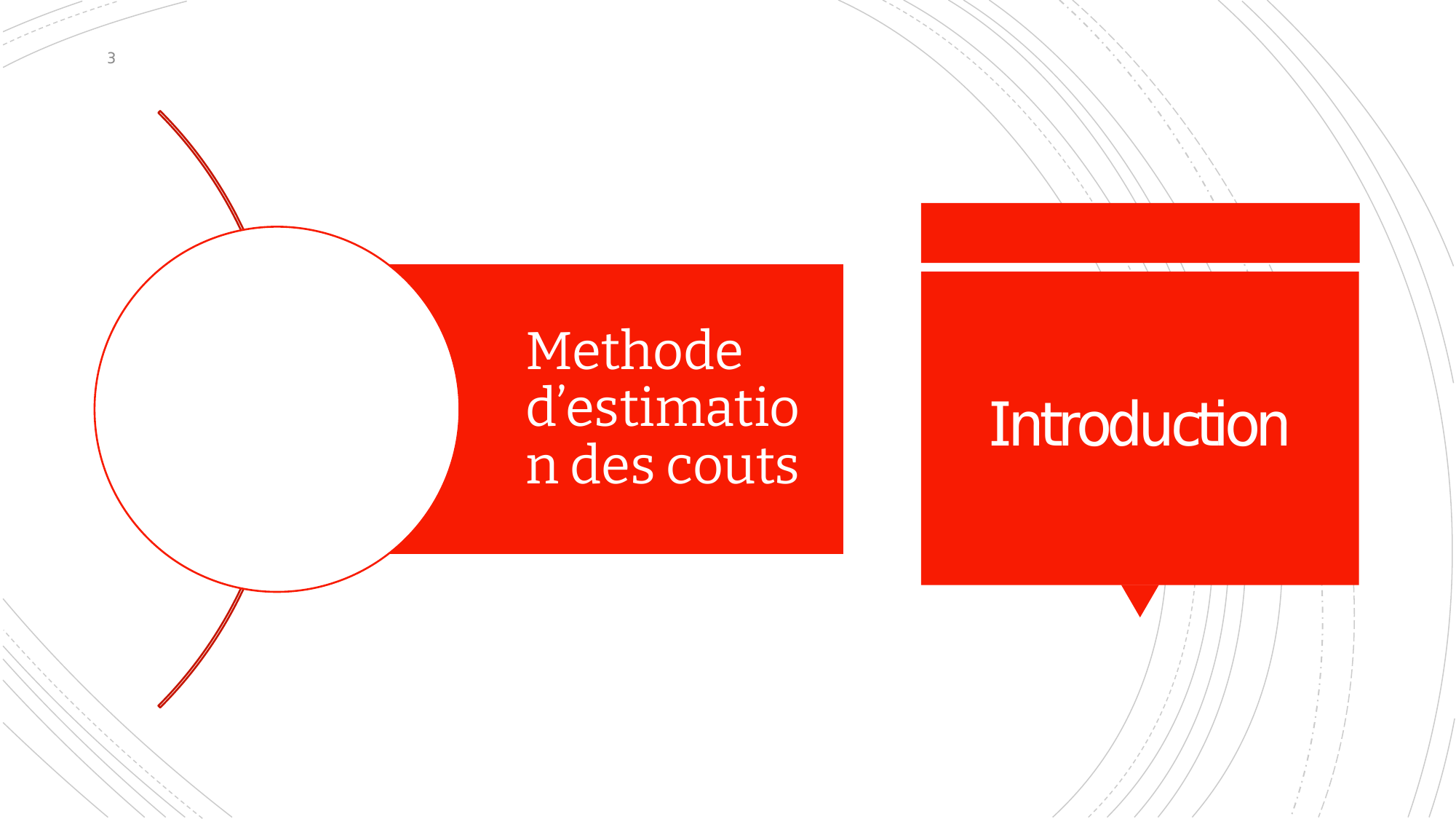

3
Methode d’estimation des couts
# Introduction